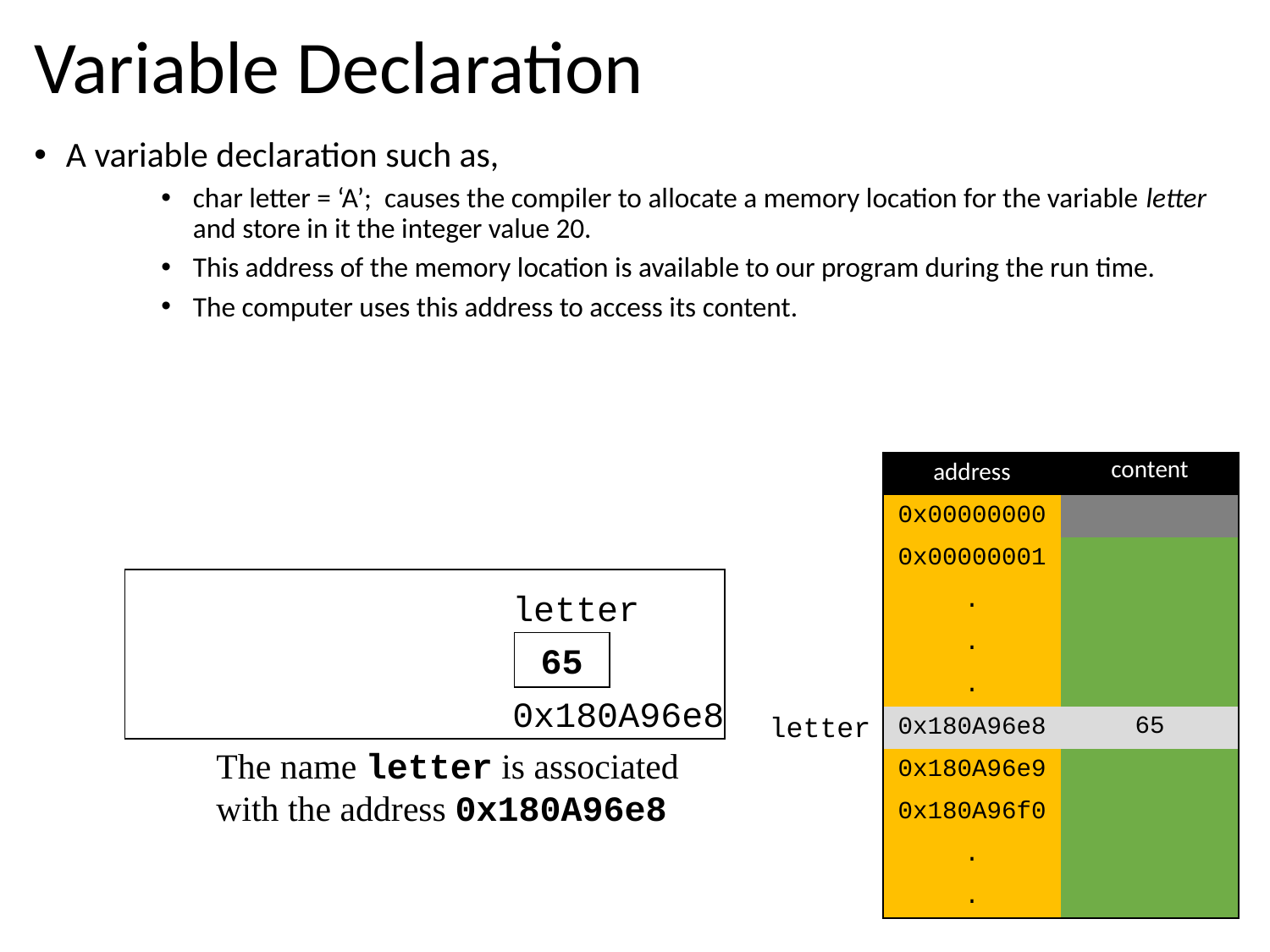

# Variable Declaration
A variable declaration such as,
char letter = ‘A’;  causes the compiler to allocate a memory location for the variable letter and store in it the integer value 20.
This address of the memory location is available to our program during the run time.
The computer uses this address to access its content.

| address | content |
| --- | --- |
| 0x00000000 |  |
| 0x00000001 |  |
| . |  |
| . |  |
| . |  |
| 0x180A96e8 | 65 |
| 0x180A96e9 |  |
| 0x180A96f0 |  |
| . |  |
| . |  |

The name letter is associated with the address 0x180A96e8
letter
65
0x180A96e8
letter